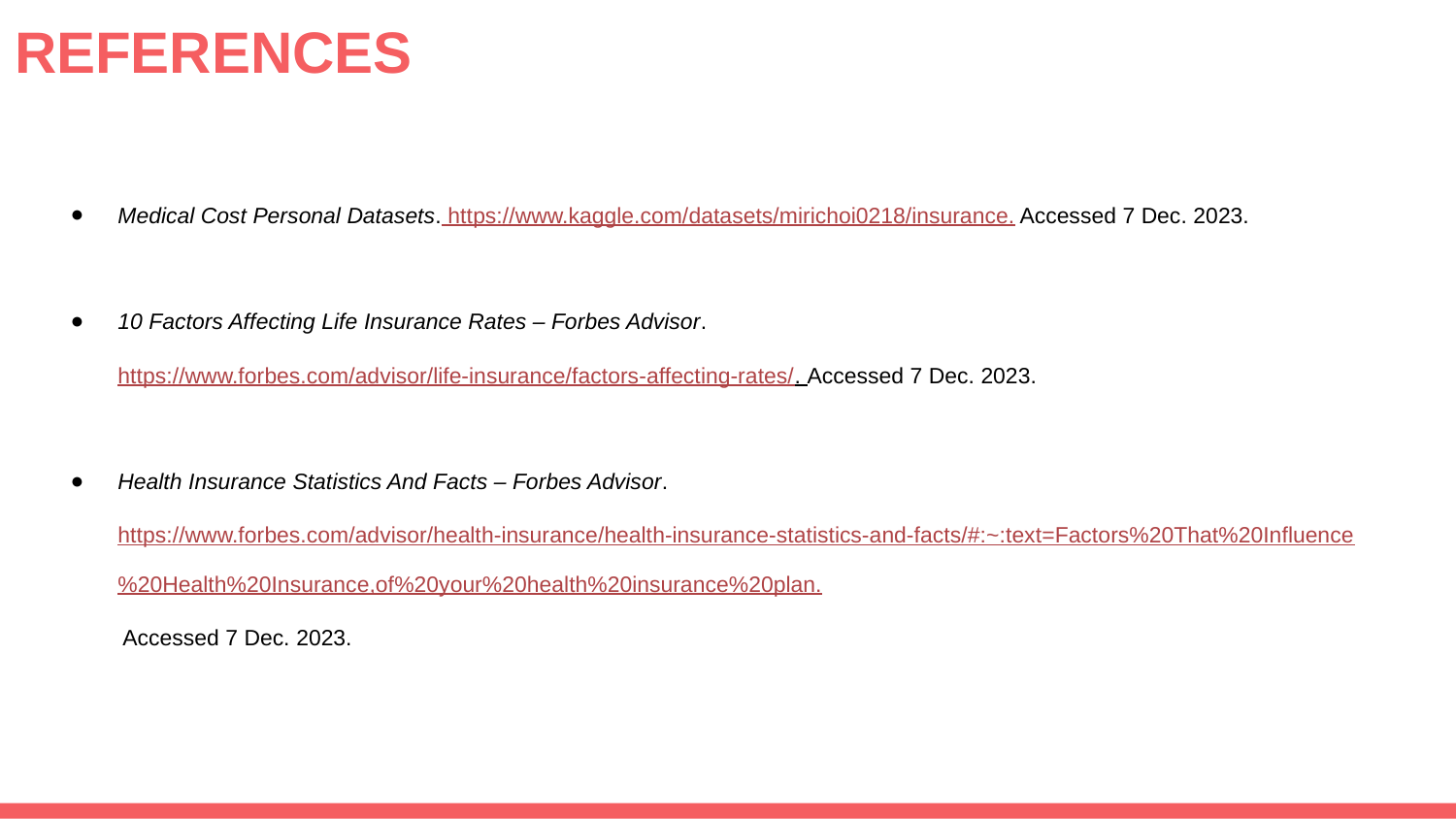

# REFERENCES
Medical Cost Personal Datasets. https://www.kaggle.com/datasets/mirichoi0218/insurance. Accessed 7 Dec. 2023.

10 Factors Affecting Life Insurance Rates – Forbes Advisor. https://www.forbes.com/advisor/life-insurance/factors-affecting-rates/. Accessed 7 Dec. 2023.

Health Insurance Statistics And Facts – Forbes Advisor. https://www.forbes.com/advisor/health-insurance/health-insurance-statistics-and-facts/#:~:text=Factors%20That%20Influence%20Health%20Insurance,of%20your%20health%20insurance%20plan. Accessed 7 Dec. 2023.